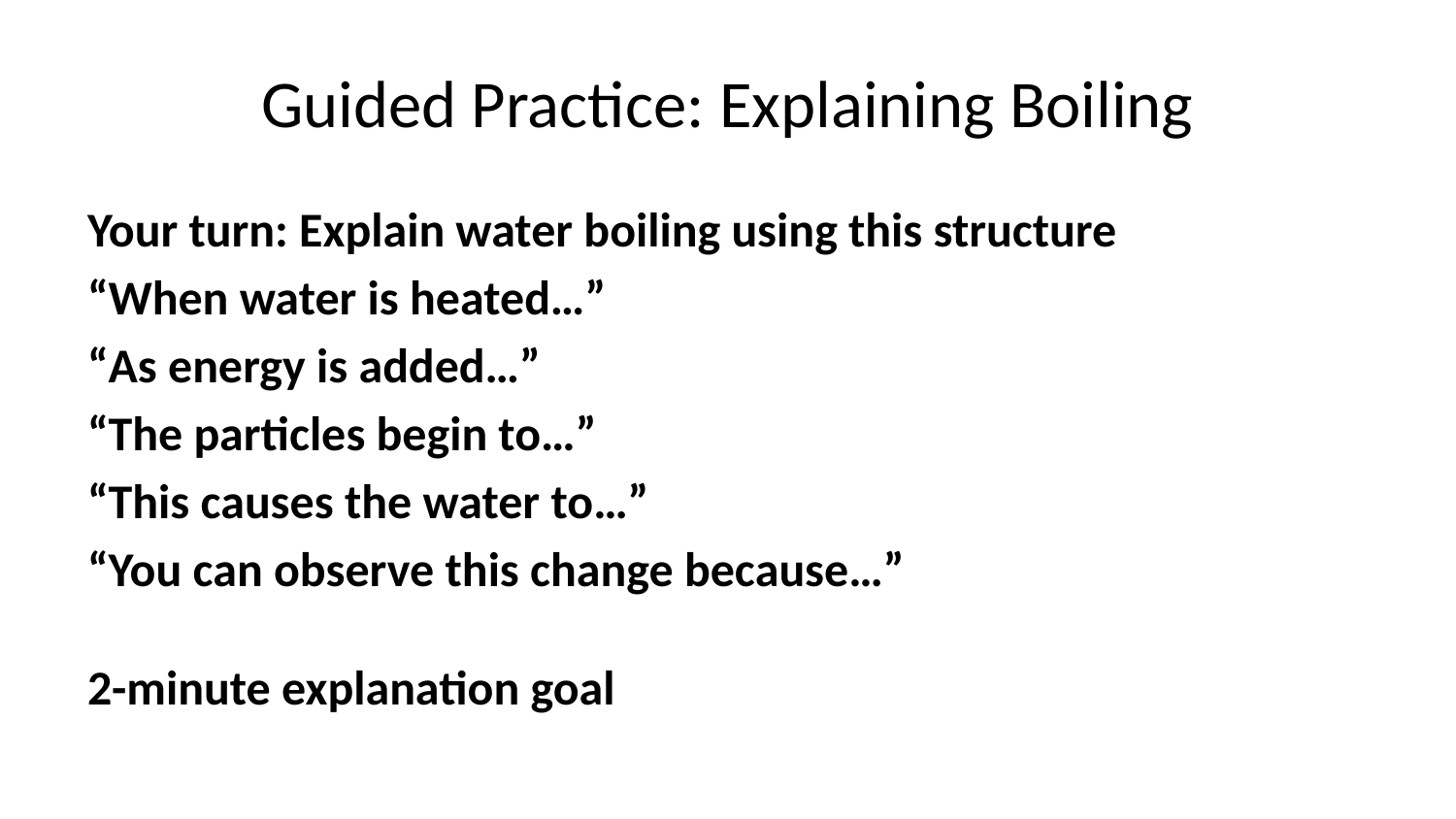

# Guided Practice: Explaining Boiling
Your turn: Explain water boiling using this structure
“When water is heated…”
“As energy is added…”
“The particles begin to…”
“This causes the water to…”
“You can observe this change because…”
2-minute explanation goal